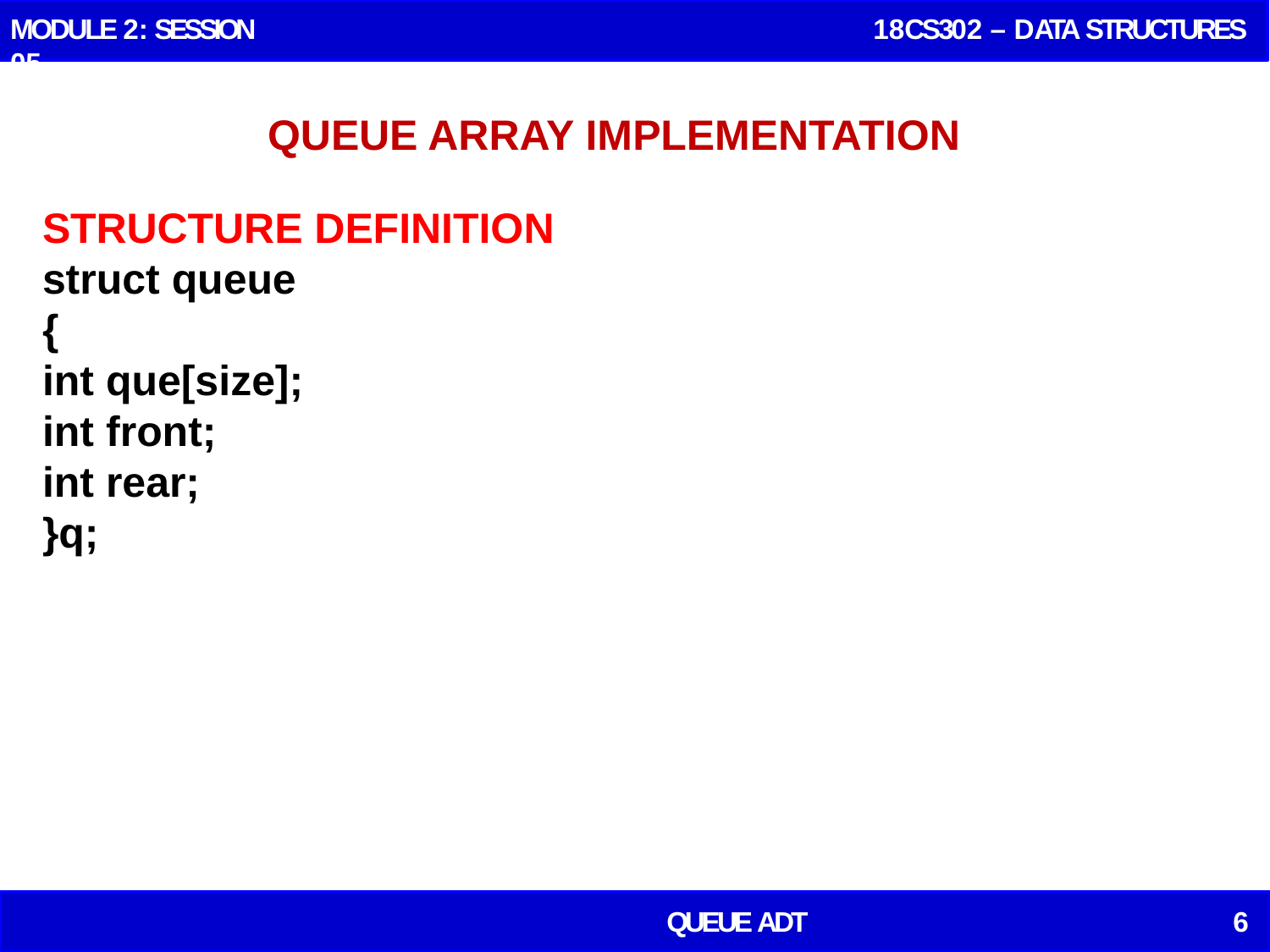

MODULE 2: SESSION 05
                                         18CS302 – DATA  STRUCTURES
# QUEUE ARRAY IMPLEMENTATION
STRUCTURE DEFINITION
struct queue
{
int que[size];
int front;
int rear;
}q;

QUEUE  ADT
6